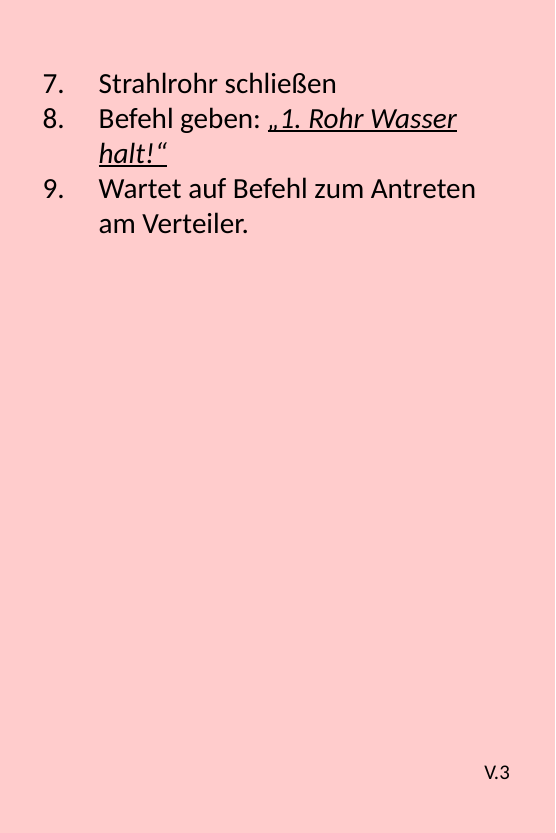

Strahlrohr schließen
Befehl geben: „1. Rohr Wasser halt!“
Wartet auf Befehl zum Antreten am Verteiler.
V.3